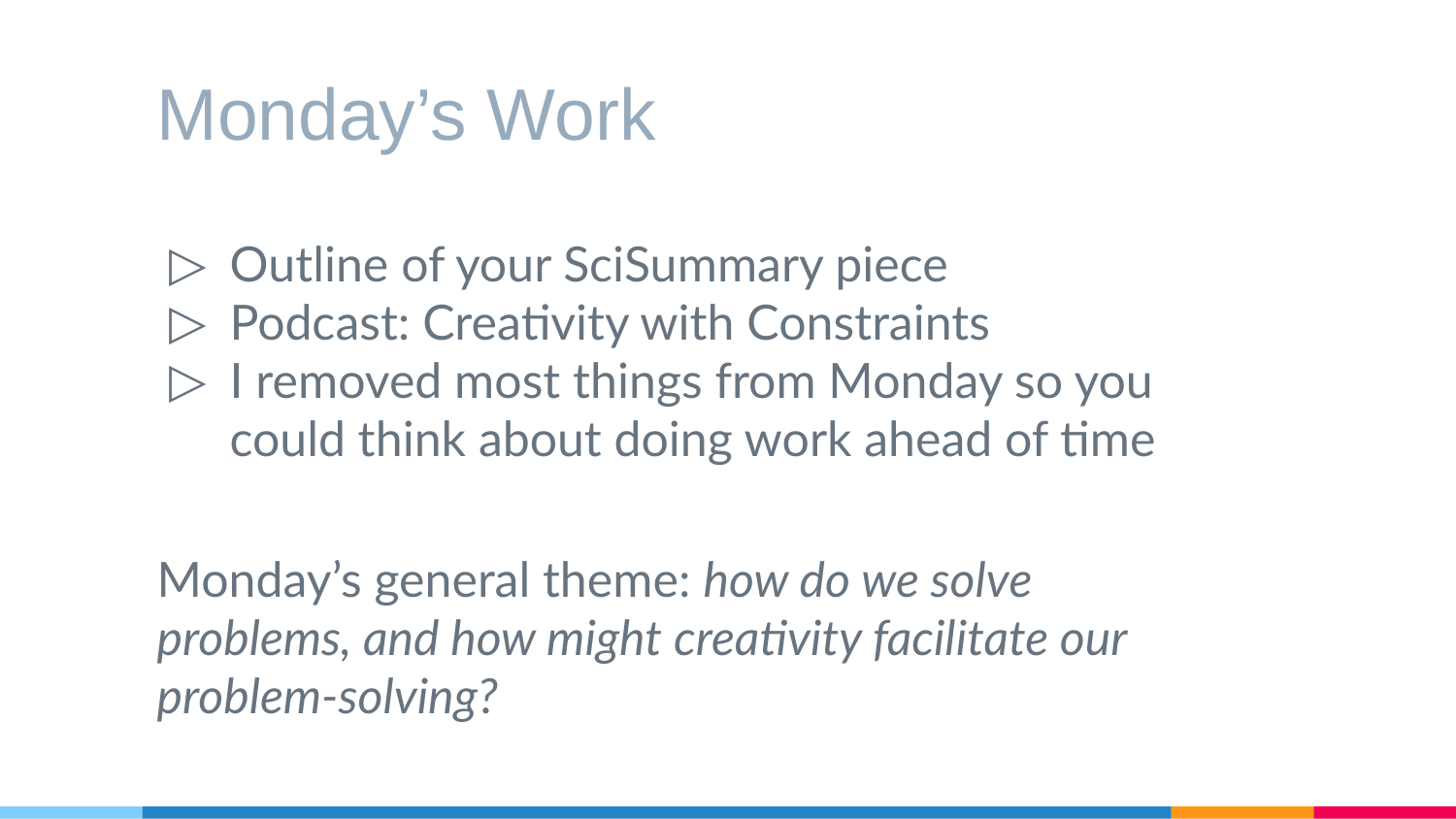

# Monday’s Work
Outline of your SciSummary piece
Podcast: Creativity with Constraints
I removed most things from Monday so you could think about doing work ahead of time

Monday’s general theme: how do we solve problems, and how might creativity facilitate our problem-solving?